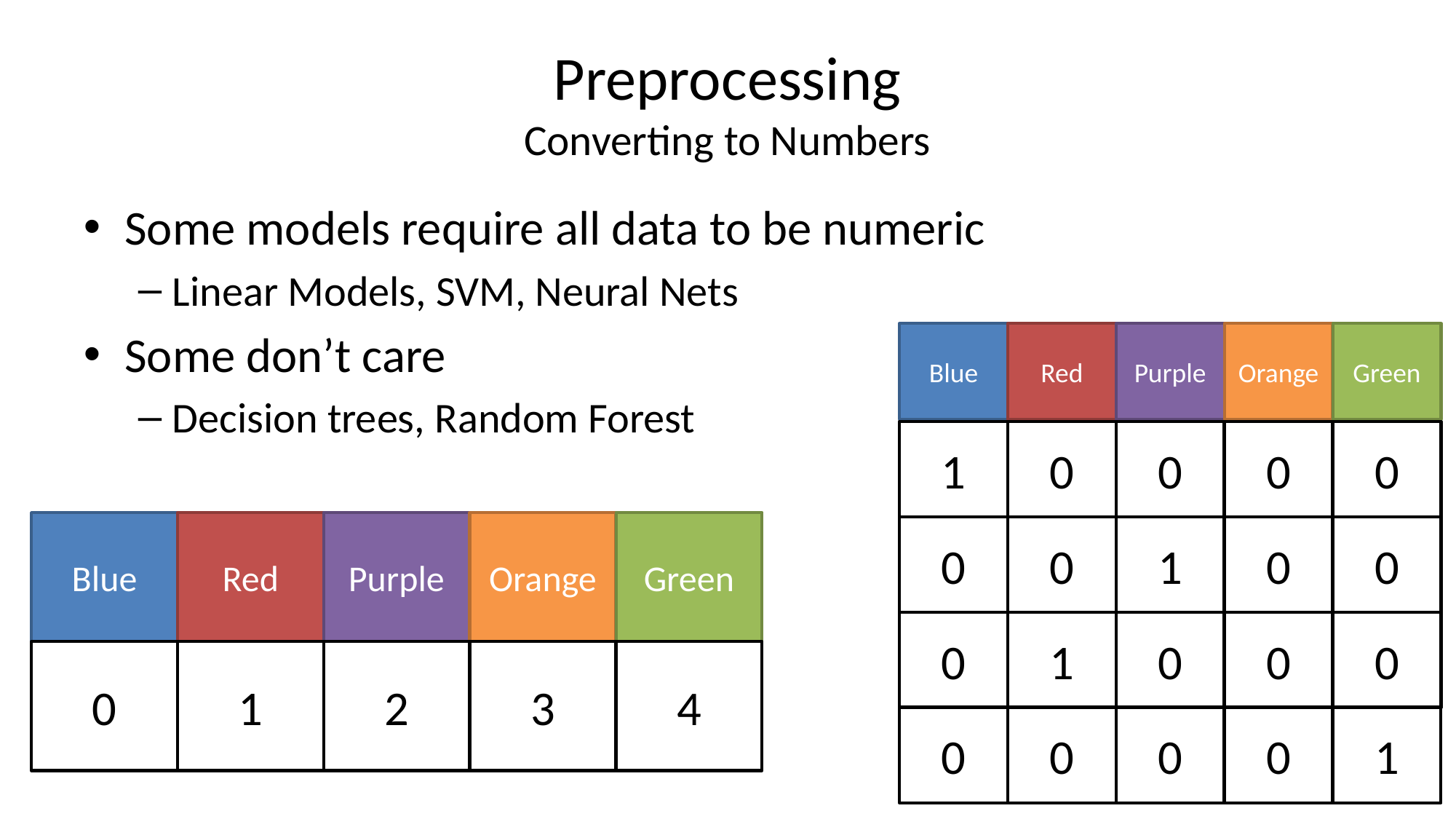

# Preprocessing Converting to Numbers
Some models require all data to be numeric
Linear Models, SVM, Neural Nets
Some don’t care
Decision trees, Random Forest
Blue
Red
Purple
Orange
Green
1
0
0
0
0
0
0
1
0
0
0
1
0
0
0
0
0
0
1
0
Blue
Red
Purple
Orange
Green
0
1
2
3
4